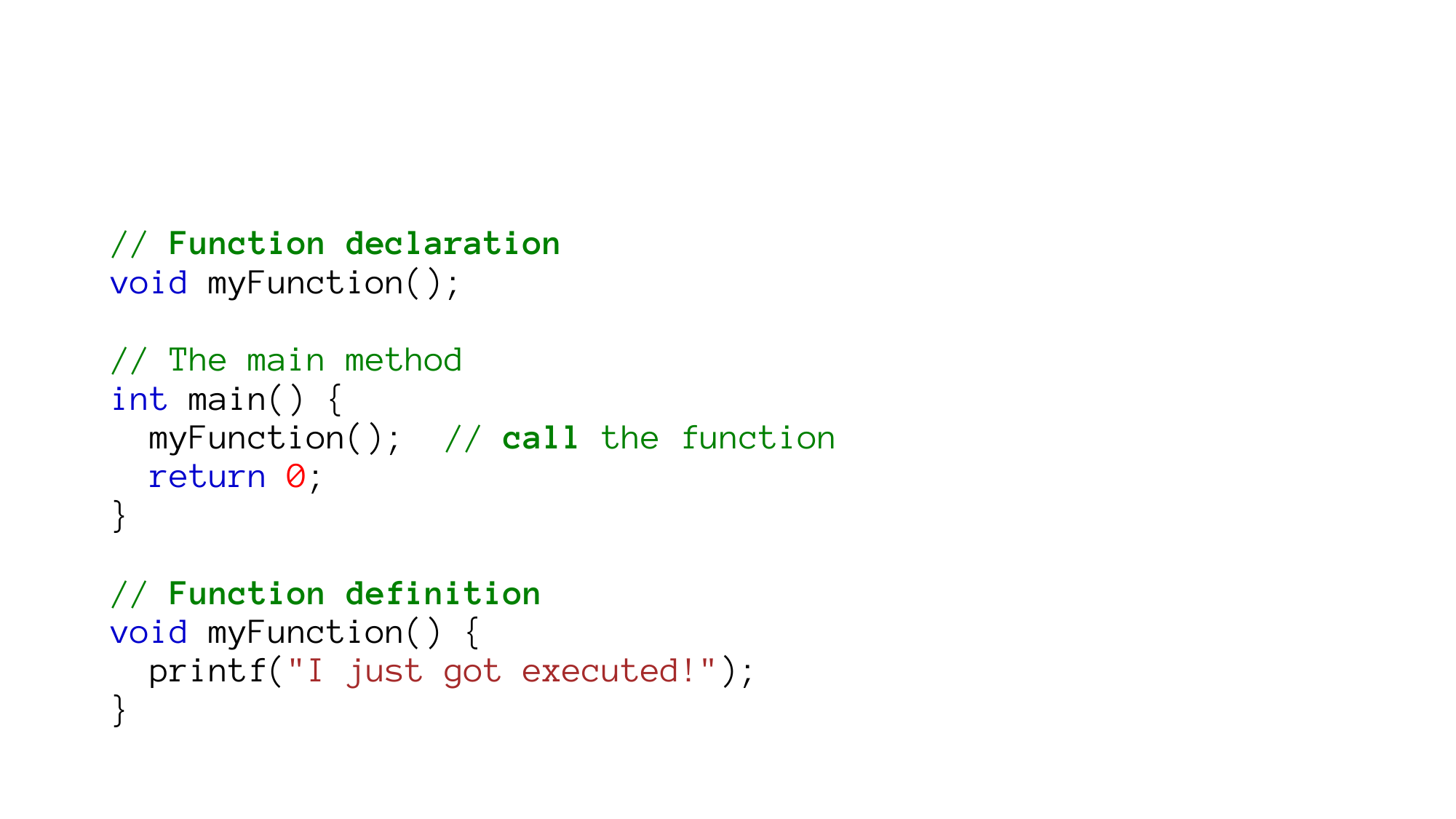

#
// Function declaration
void myFunction();
// The main method
int main() {
  myFunction();  // call the function
  return 0;
}
// Function definition
void myFunction() {
  printf("I just got executed!");
}